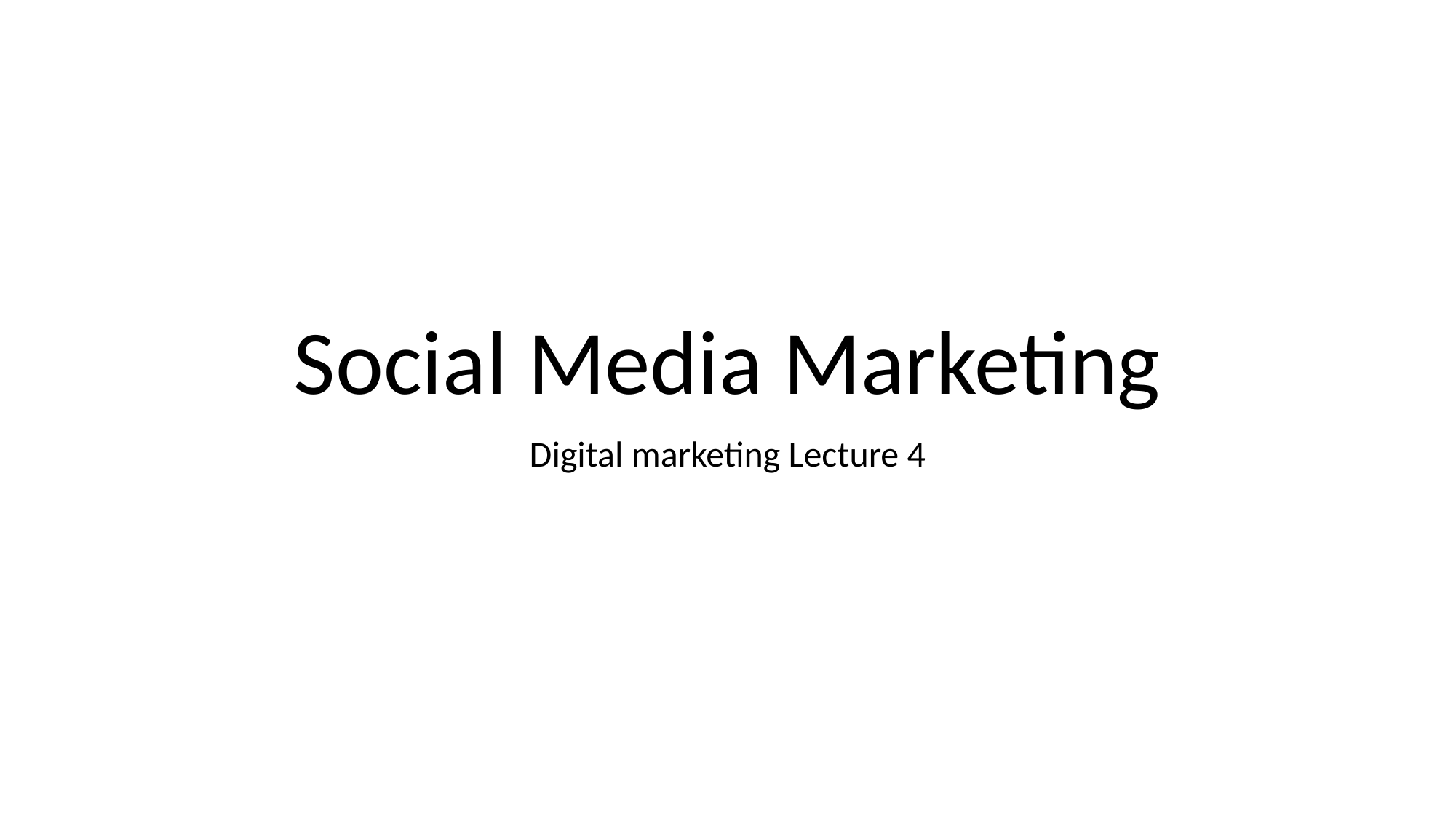

# Social Media Marketing
Digital marketing Lecture 4